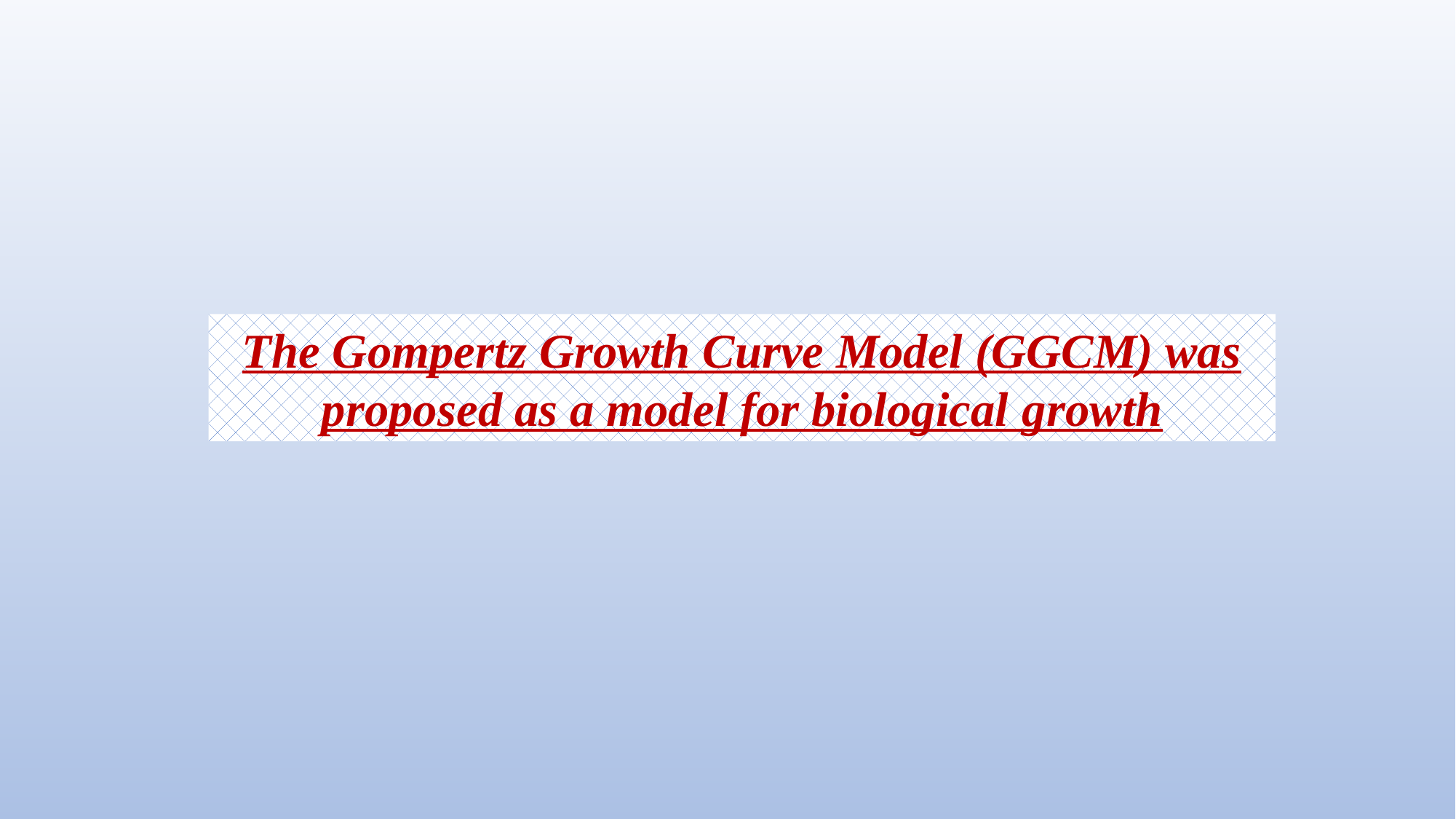

The Gompertz Growth Curve Model (GGCM) was proposed as a model for biological growth